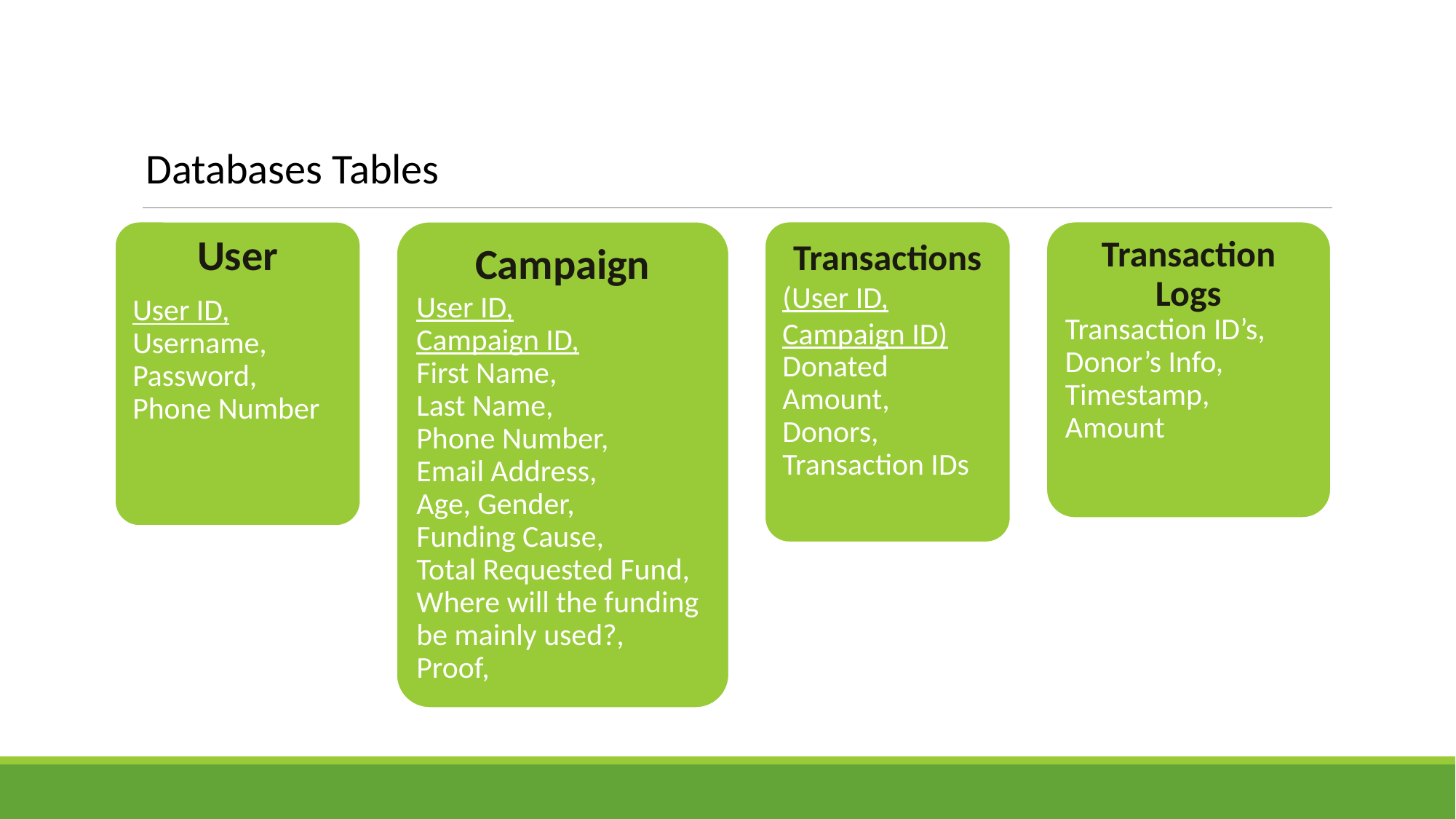

Databases Tables
Campaign
User ID,
Campaign ID,
First Name,
Last Name,
Phone Number,
Email Address,
Age, Gender,
Funding Cause,
Total Requested Fund,
Where will the funding be mainly used?,
Proof,
Transactions
(User ID, Campaign ID)
Donated Amount,
Donors,
Transaction IDs
Transaction Logs
Transaction ID’s,
Donor’s Info,
Timestamp,
Amount
User
User ID,
Username,
Password,
Phone Number